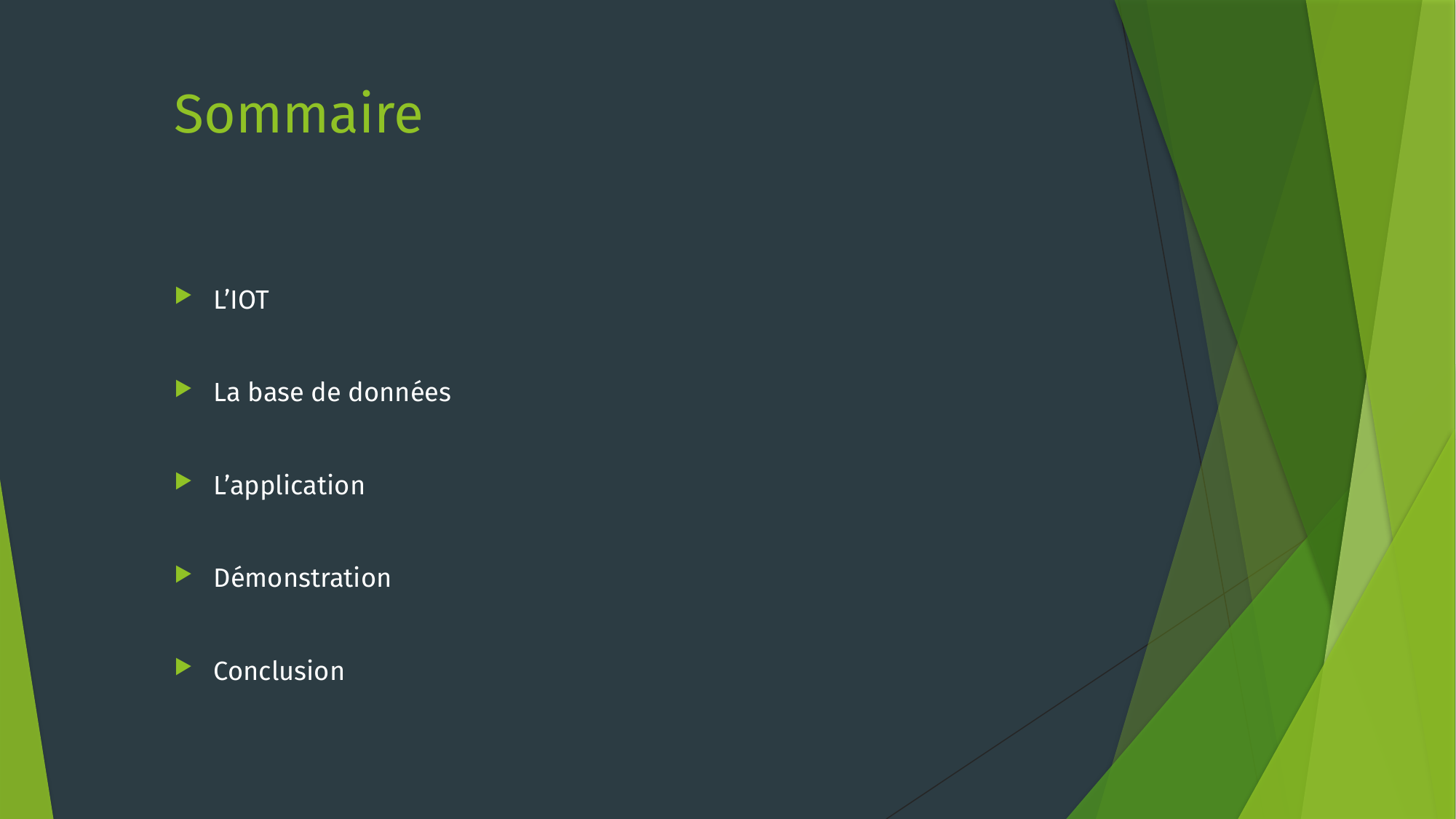

# Sommaire

L’IOT

La base de données

L’application

Démonstration

Conclusion